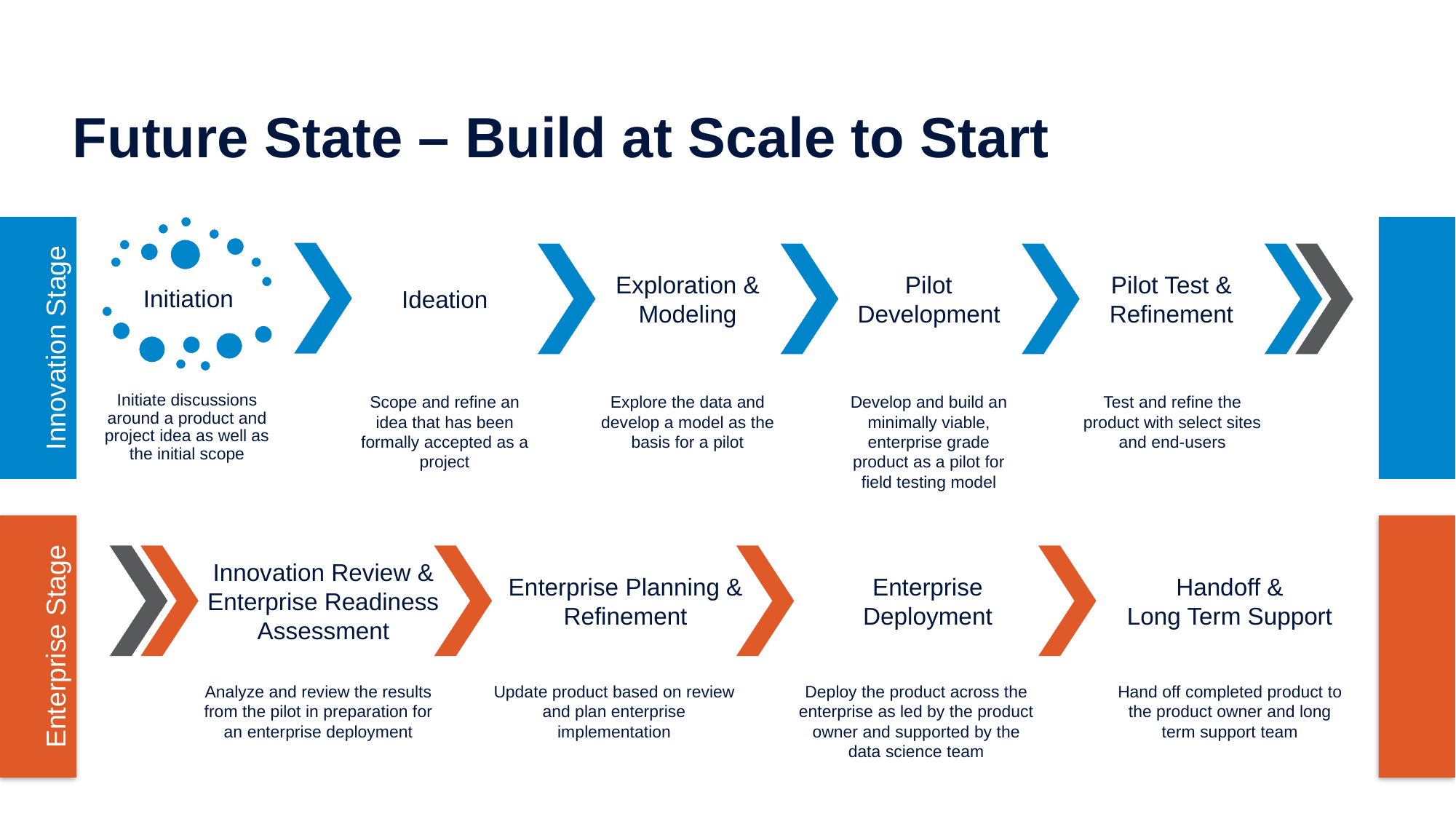

# Future State – Build at Scale to Start

Initiation

Ideation

Exploration &
Modeling

Pilot
Development

Pilot Test &
Refinement

Innovation Stage

Test and refine the product with select sites and end-users
Explore the data and develop a model as the basis for a pilot
Develop and build an minimally viable, enterprise grade product as a pilot for field testing model
Scope and refine an idea that has been formally accepted as a project
Initiate discussions around a product and project idea as well as the initial scope

Innovation Review &
Enterprise Readiness
Assessment

Enterprise Planning &
Refinement

Enterprise Deployment

Handoff &
Long Term Support
Analyze and review the results from the pilot in preparation for an enterprise deployment
Update product based on review and plan enterprise implementation
Deploy the product across the enterprise as led by the product owner and supported by the data science team
Hand off completed product to the product owner and long term support team
Enterprise Stage